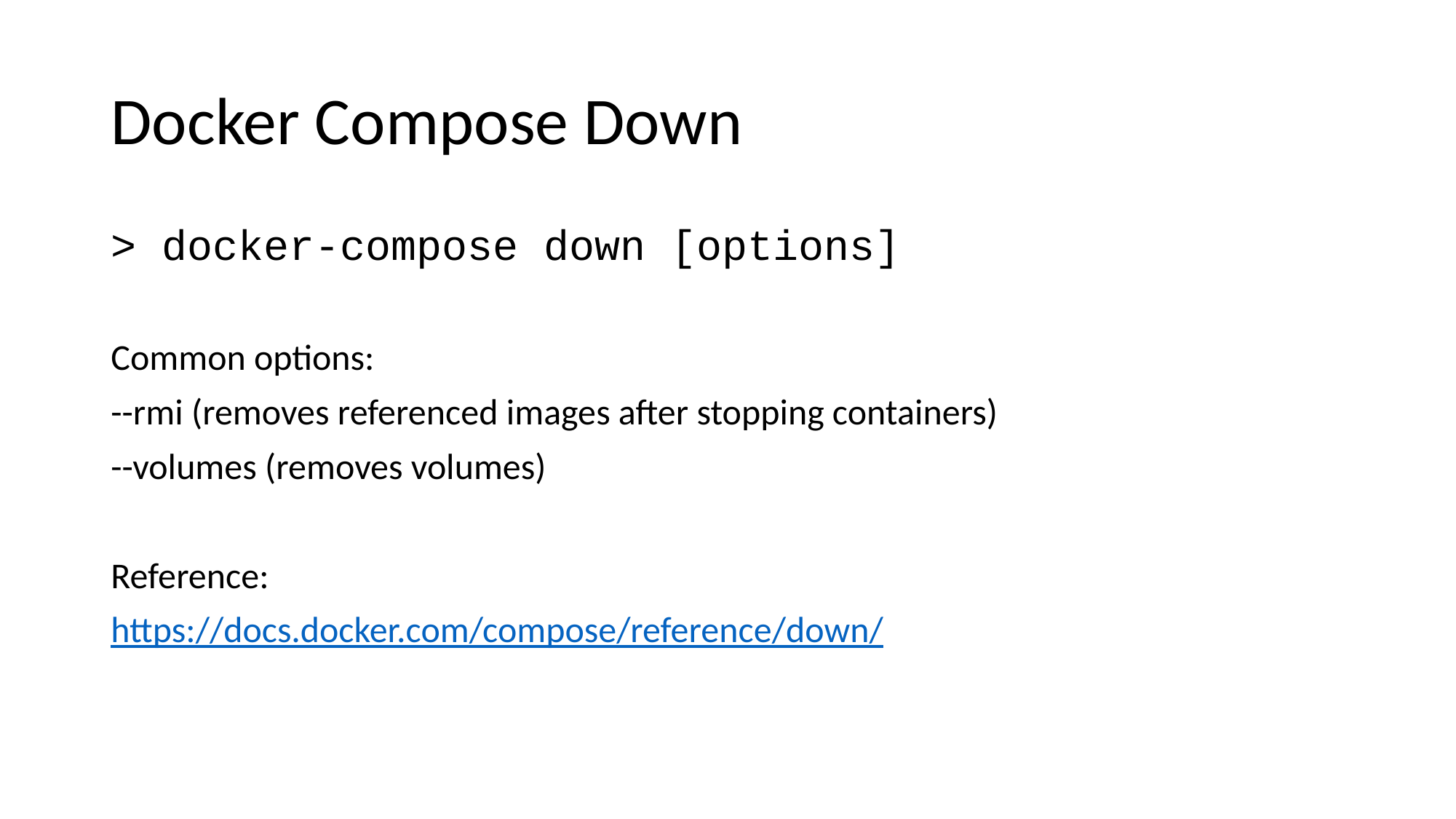

# Docker Compose Down
> docker-compose down [options]

Common options:
--rmi (removes referenced images after stopping containers)
--volumes (removes volumes)

Reference:
https://docs.docker.com/compose/reference/down/